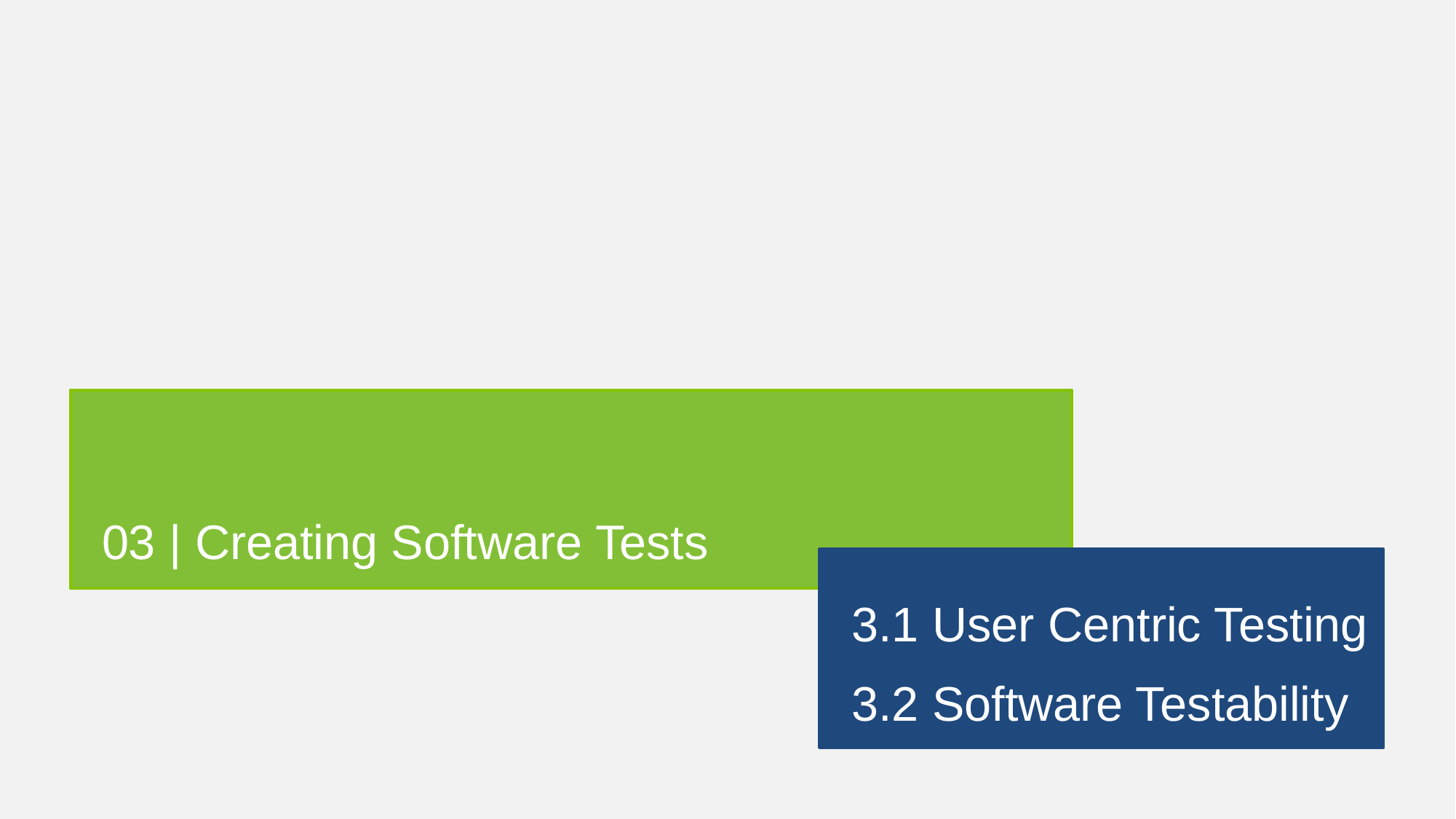

03 | Creating Software Tests

3.1 User Centric Testing
3.2 Software Testability